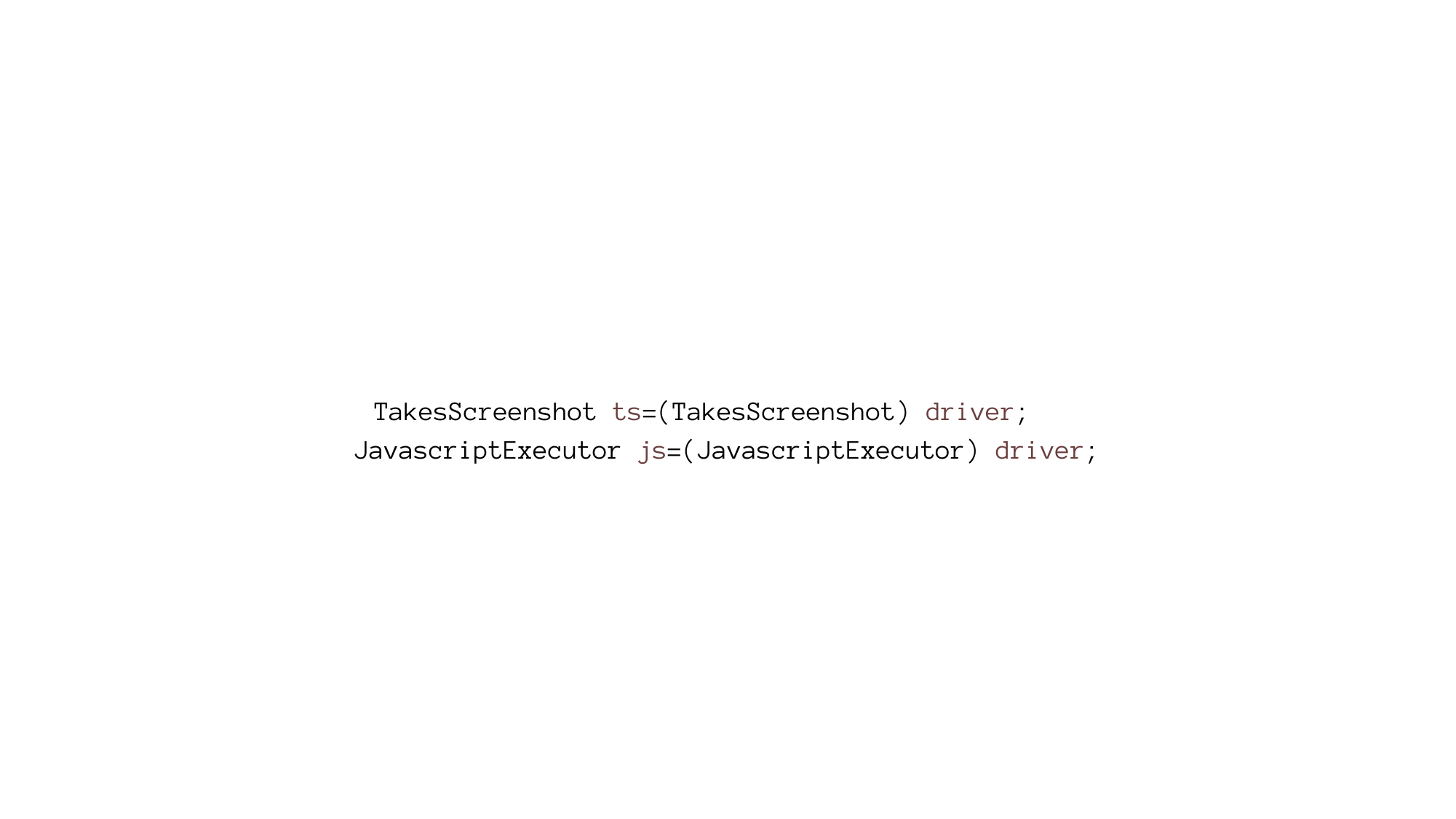

#
TakesScreenshot ts=(TakesScreenshot) driver;
JavascriptExecutor js=(JavascriptExecutor) driver;